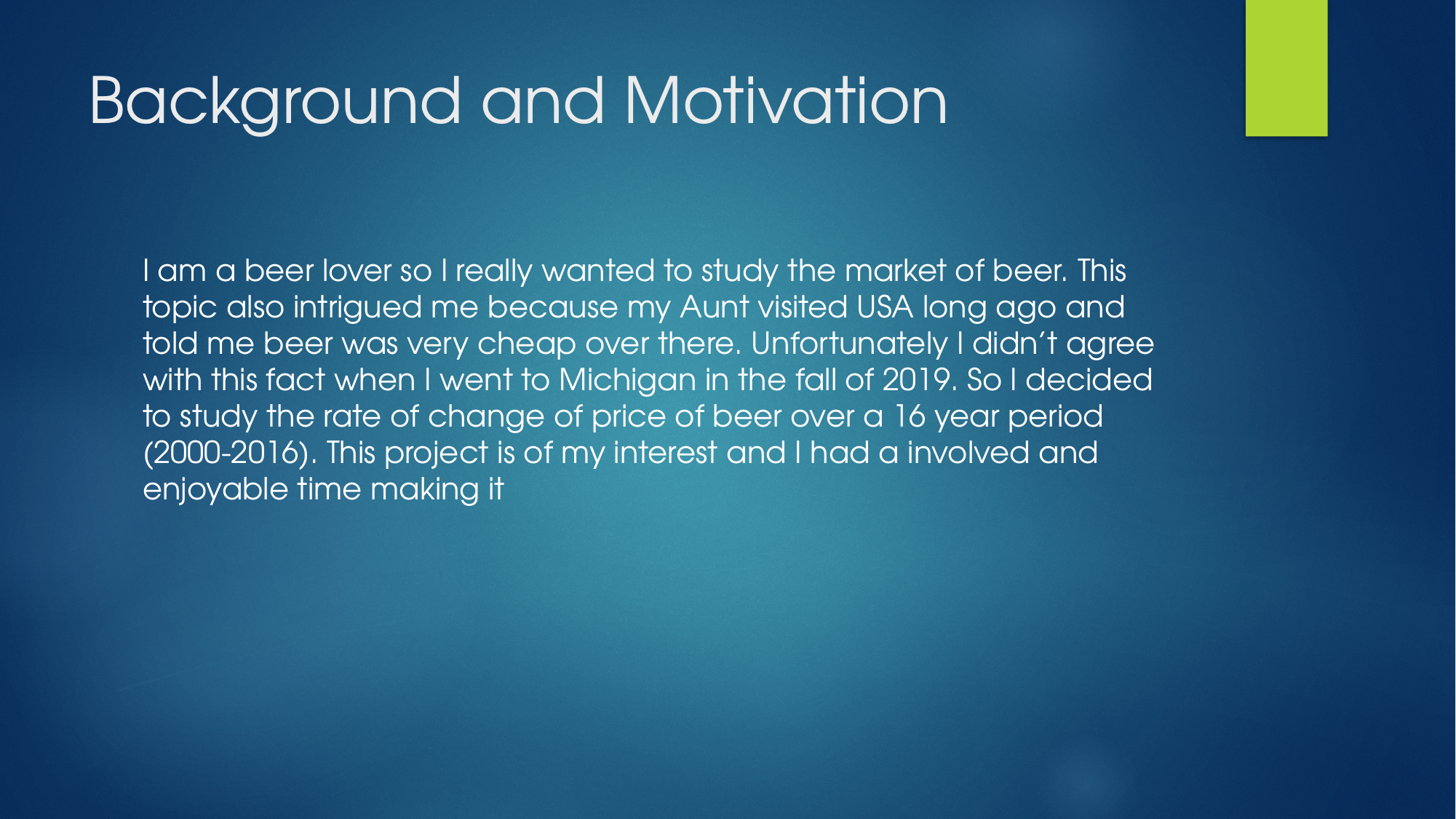

# Background and Motivation
I am a beer lover so I really wanted to study the market of beer. This topic also intrigued me because my Aunt visited USA long ago and told me beer was very cheap over there. Unfortunately I didn’t agree with this fact when I went to Michigan in the fall of 2019. So I decided to study the rate of change of price of beer over a 16 year period (2000-2016). This project is of my interest and I had a involved and enjoyable time making it